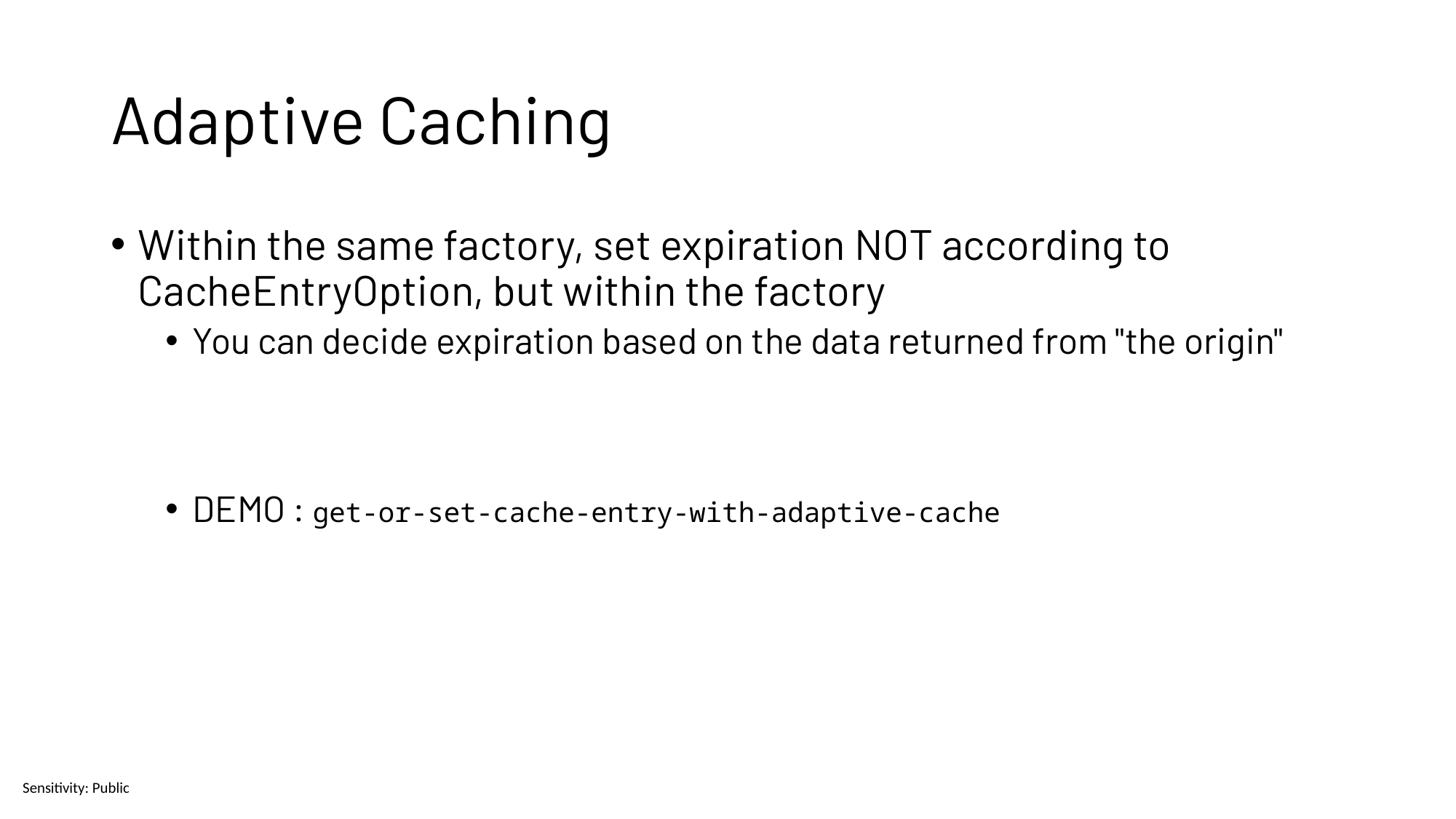

# Adaptive Caching
Within the same factory, set expiration NOT according to CacheEntryOption, but within the factory
You can decide expiration based on the data returned from "the origin"

DEMO : get-or-set-cache-entry-with-adaptive-cache